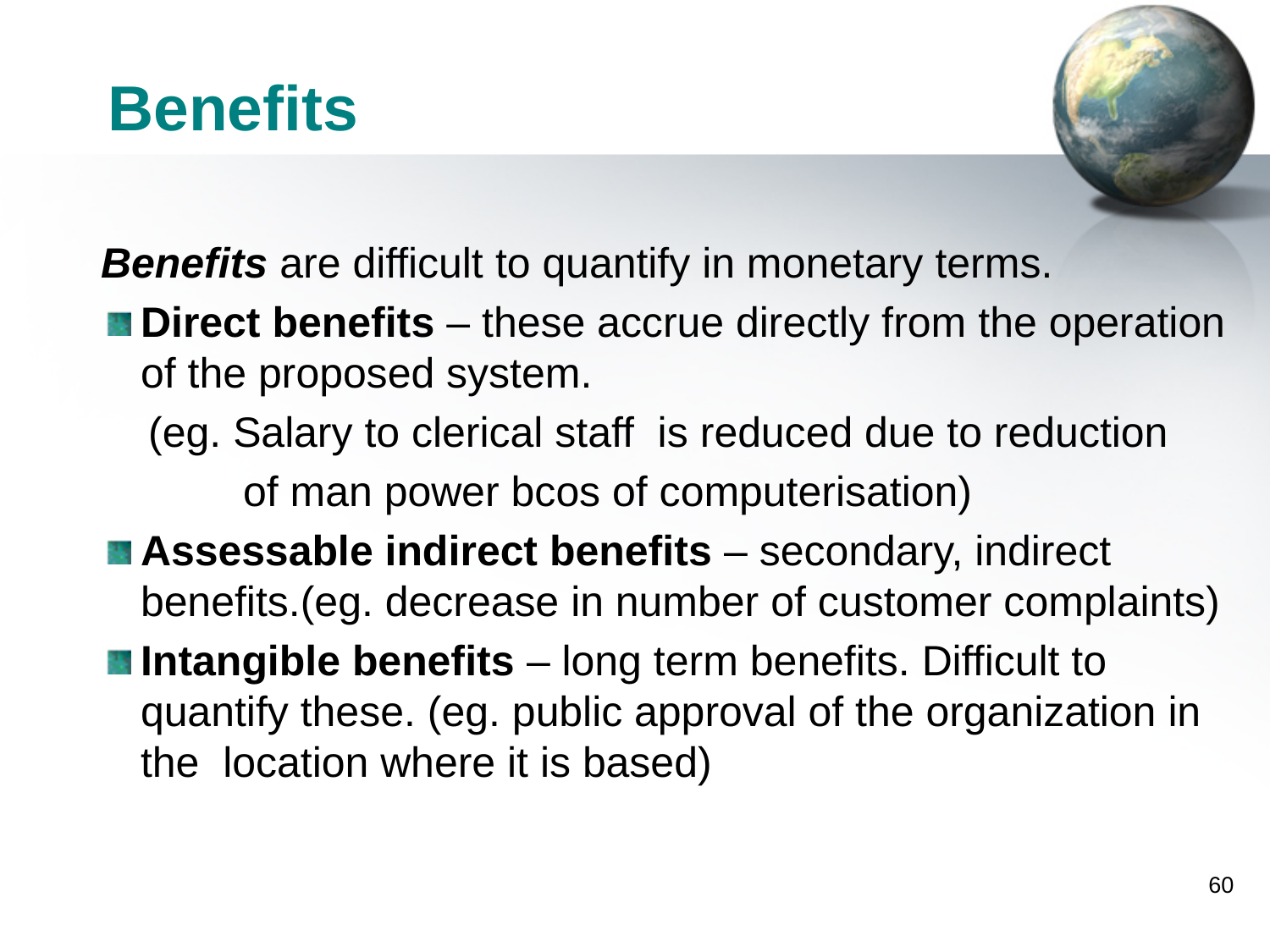

# Benefits
Benefits are difficult to quantify in monetary terms.
Direct benefits – these accrue directly from the operation of the proposed system.
    (eg. Salary to clerical staff  is reduced due to reduction
            of man power bcos of computerisation)
Assessable indirect benefits – secondary, indirect benefits.(eg. decrease in number of customer complaints)
Intangible benefits – long term benefits. Difficult to quantify these. (eg. public approval of the organization in the  location where it is based)
60